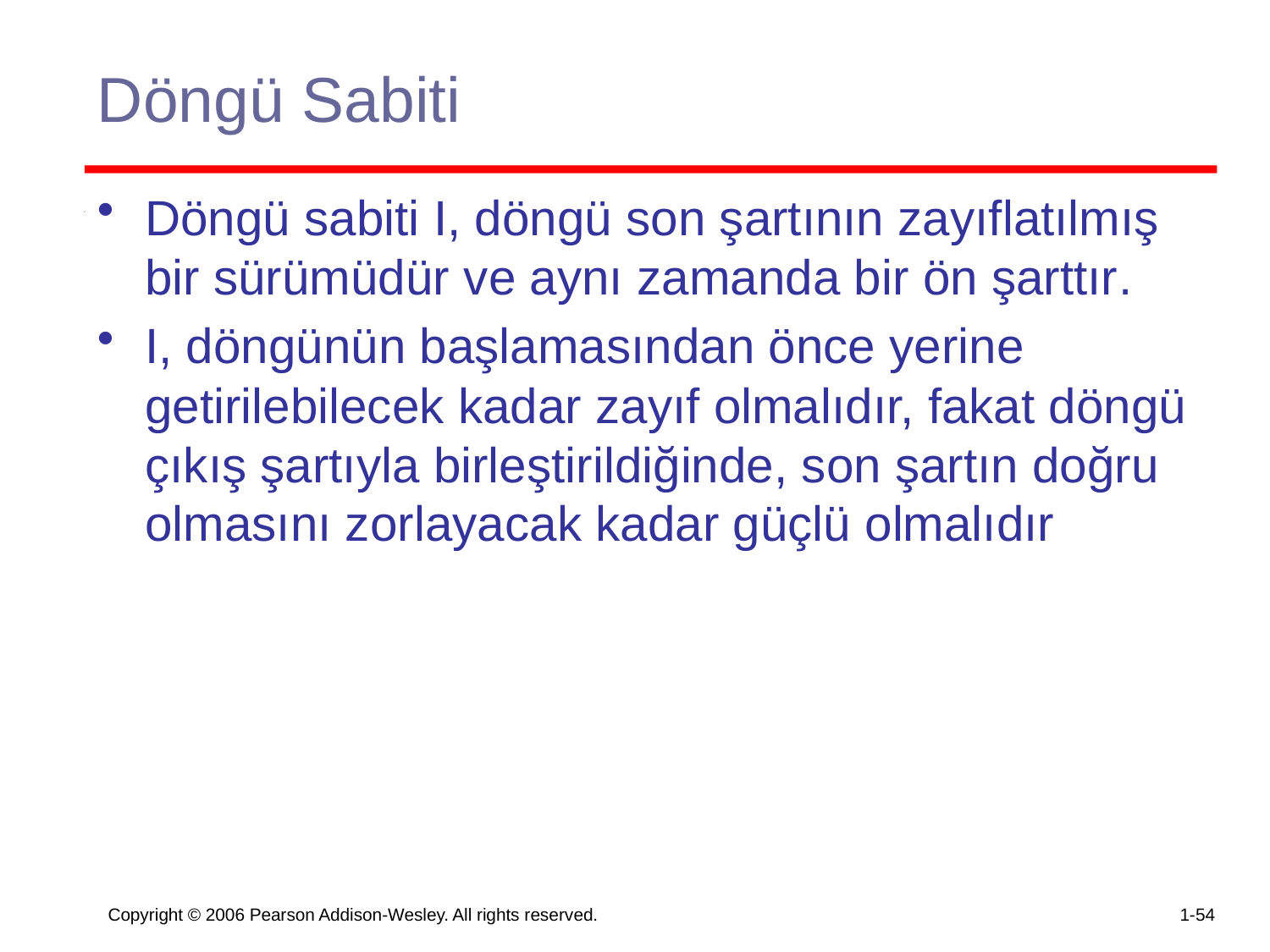

# Döngü Sabiti
Döngü sabiti I, döngü son şartının zayıflatılmış bir sürümüdür ve aynı zamanda bir ön şarttır.
I, döngünün başlamasından önce yerine getirilebilecek kadar zayıf olmalıdır, fakat döngü çıkış şartıyla birleştirildiğinde, son şartın doğru olmasını zorlayacak kadar güçlü olmalıdır

Copyright © 2006 Pearson Addison-Wesley. All rights reserved.
1-54